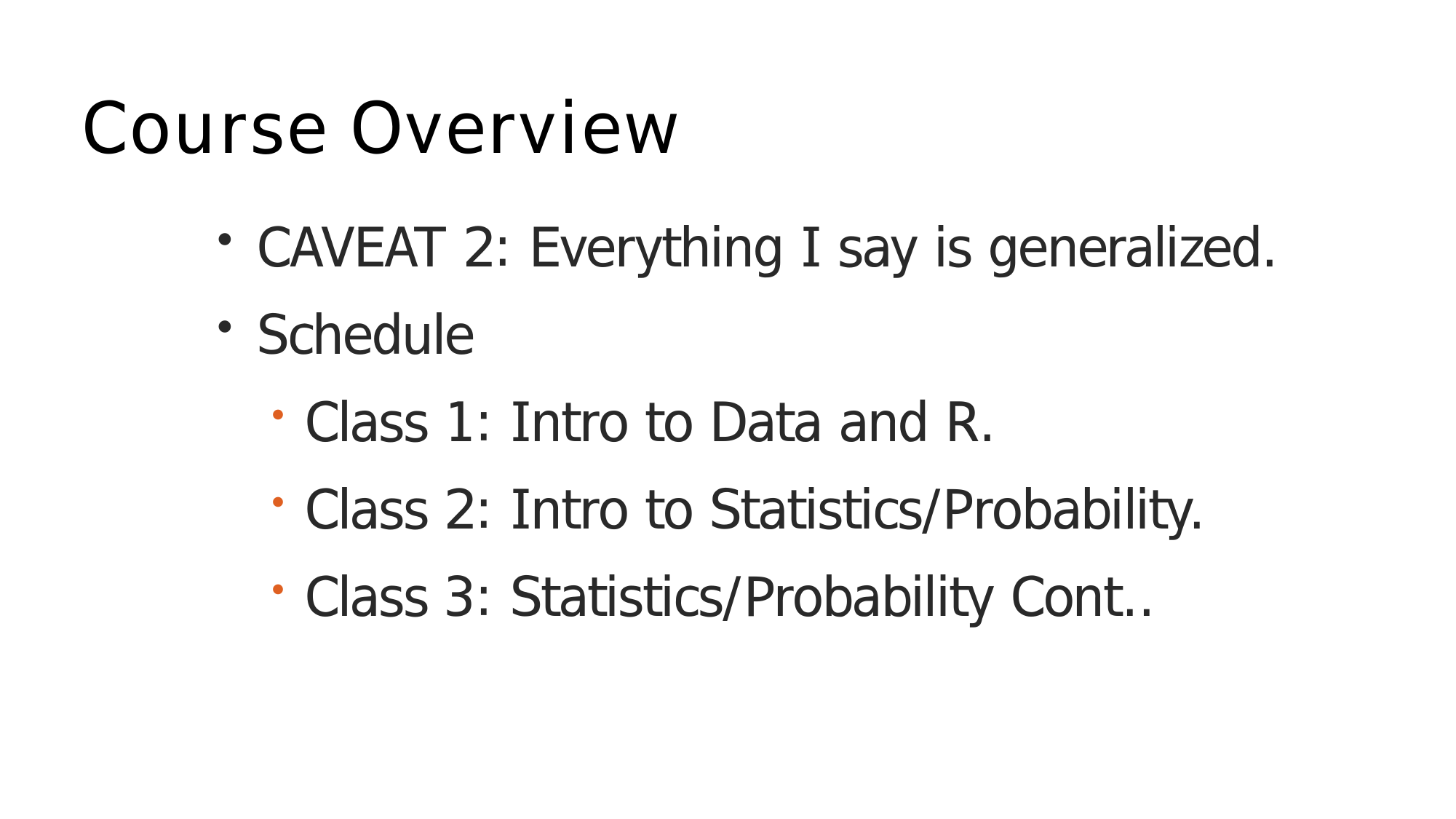

# Course Overview
CAVEAT 2: Everything I say is generalized.
Schedule
Class 1: Intro to Data and R.
Class 2: Intro to Statistics/Probability.
Class 3: Statistics/Probability Cont..